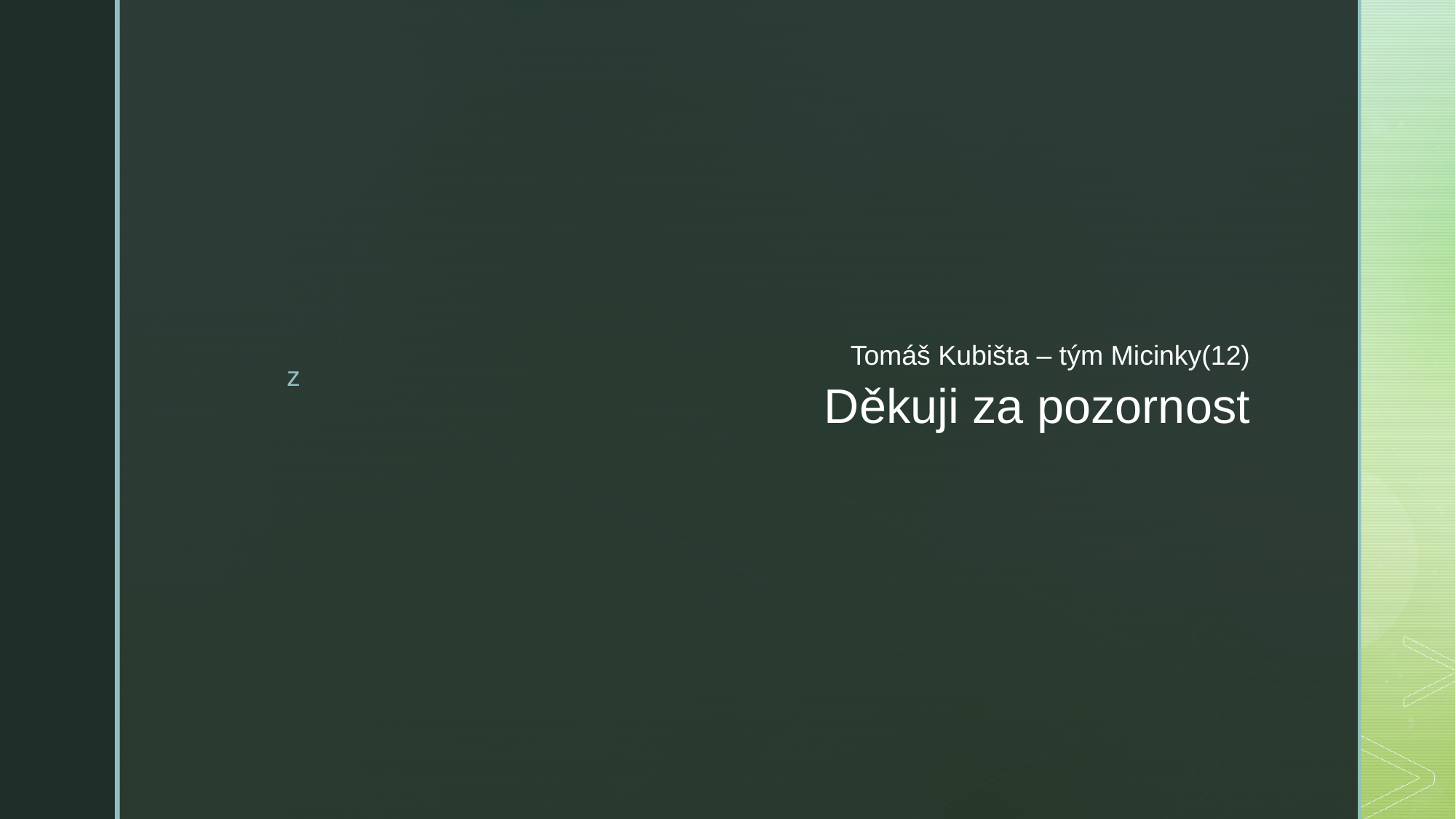

Tomáš Kubišta – tým Micinky(12)
# Děkuji za pozornost